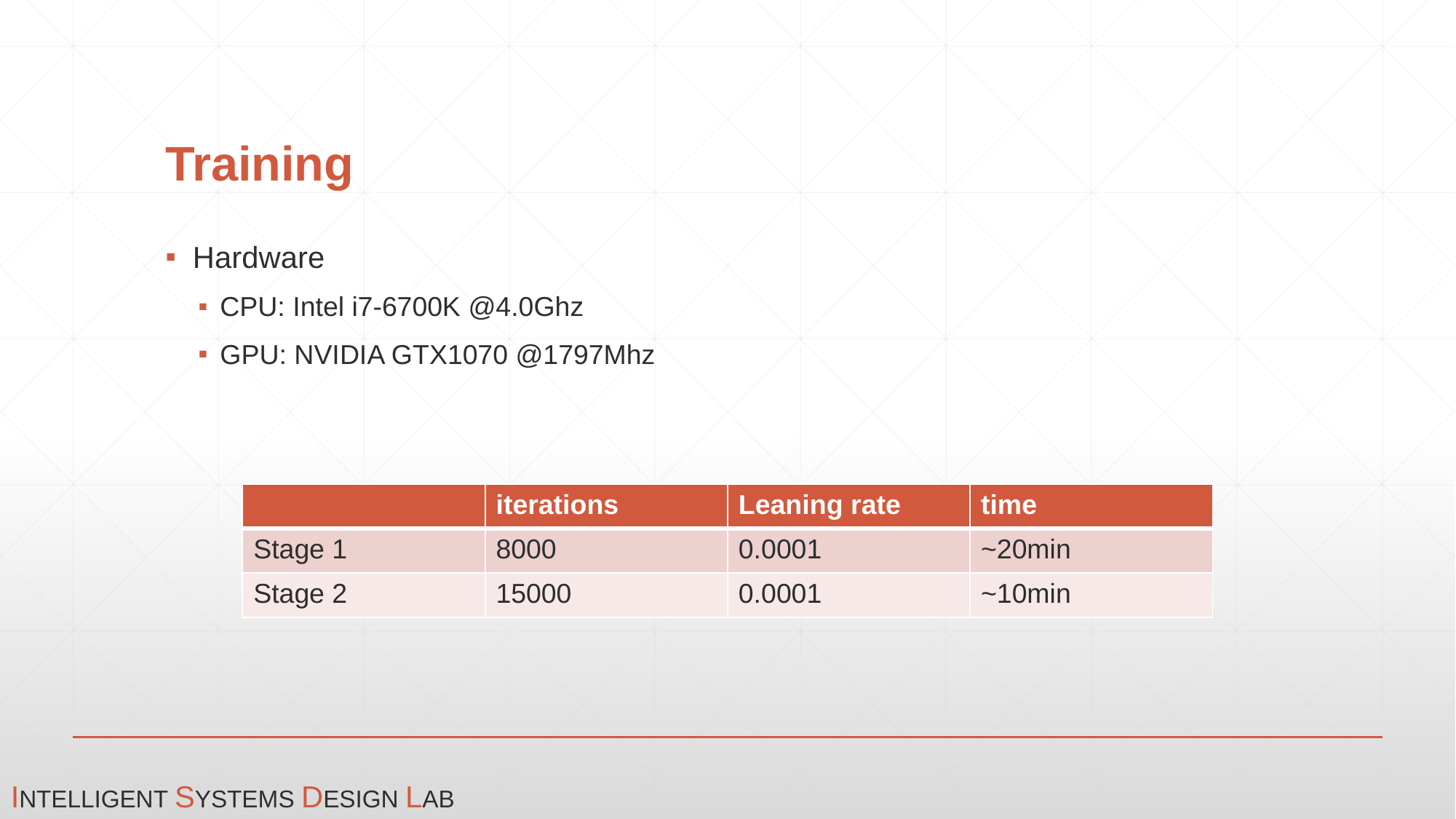

# Training
Hardware
CPU: Intel i7-6700K @4.0Ghz
GPU: NVIDIA GTX1070 @1797Mhz
|  | iterations | Leaning rate | time |
| --- | --- | --- | --- |
| Stage 1 | 8000 | 0.0001 | ~20min |
| Stage 2 | 15000 | 0.0001 | ~10min |